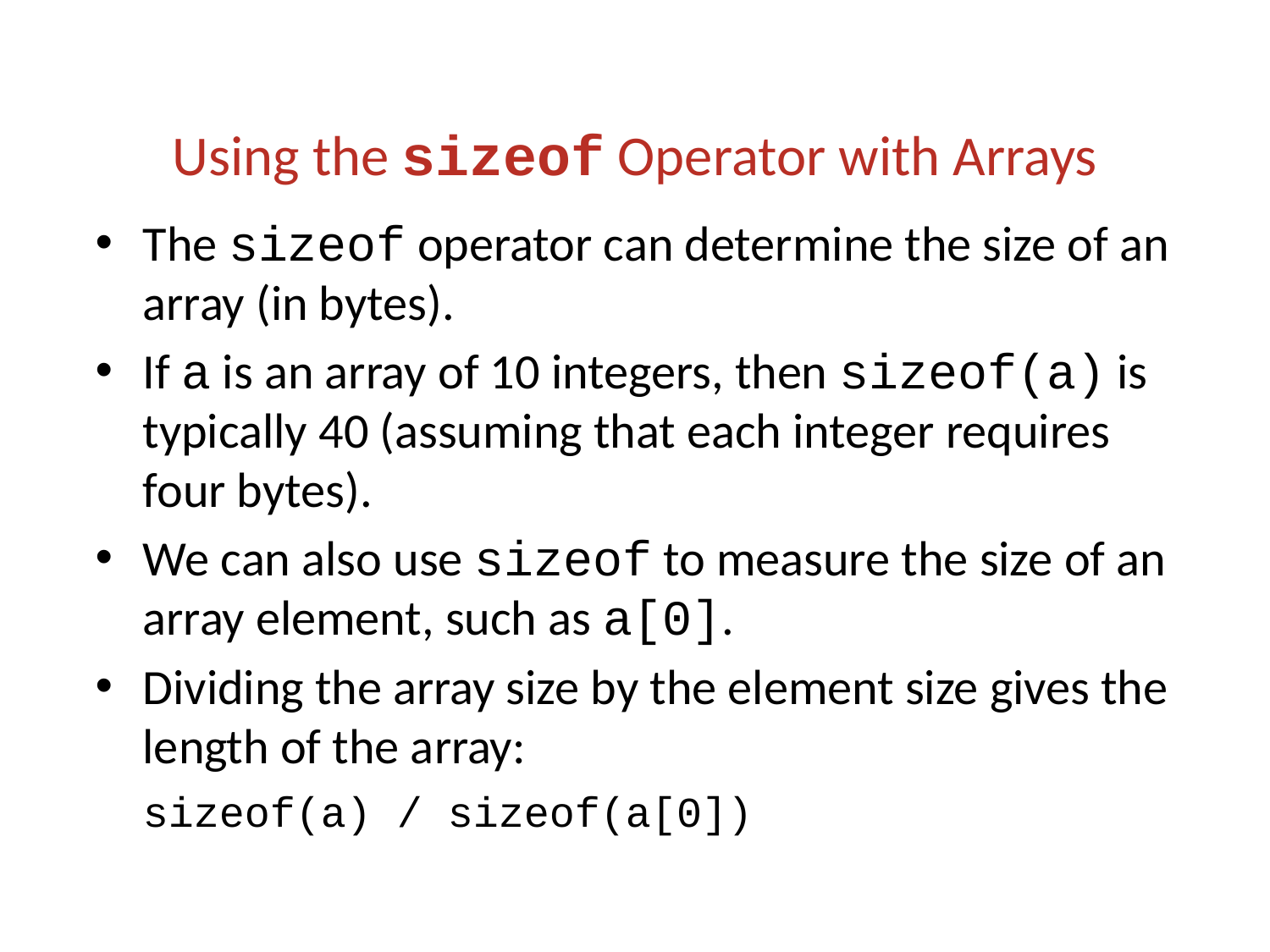

Using the sizeof Operator with Arrays
The sizeof operator can determine the size of an array (in bytes).
If a is an array of 10 integers, then sizeof(a) is typically 40 (assuming that each integer requires four bytes).
We can also use sizeof to measure the size of an array element, such as a[0].
Dividing the array size by the element size gives the length of the array:
	sizeof(a) / sizeof(a[0])